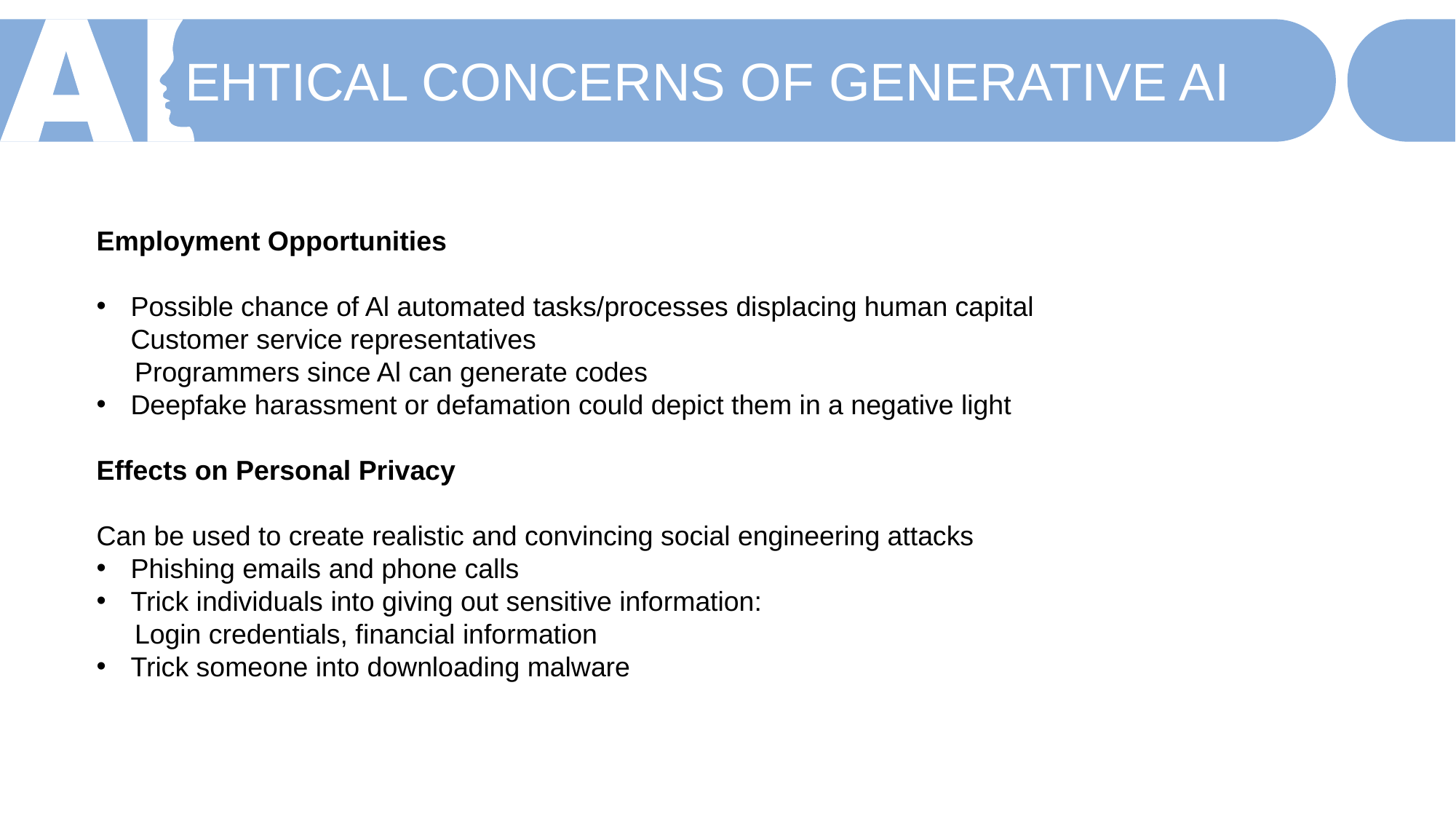

EHTICAL CONCERNS OF GENERATIVE AI
﻿Employment Opportunities

Possible chance of Al automated tasks/processes displacing human capital     Customer service representatives
     Programmers since Al can generate codes
Deepfake harassment or defamation could depict them in a negative light

Effects on Personal Privacy

Can be used to create realistic and convincing social engineering attacks
Phishing emails and phone calls
Trick individuals into giving out sensitive information:
     Login credentials, financial information
Trick someone into downloading malware